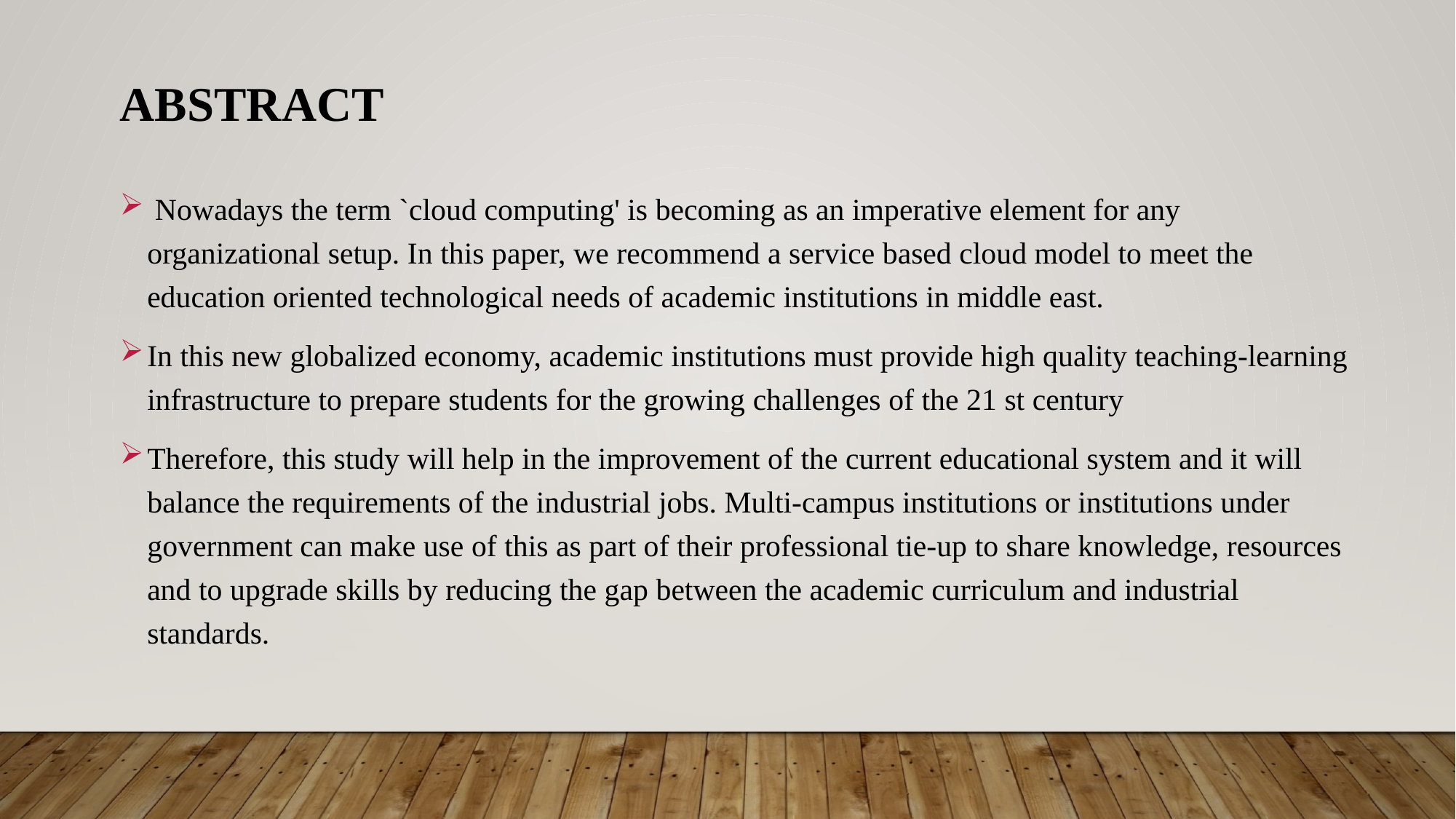

# ABSTRACT
 Nowadays the term `cloud computing' is becoming as an imperative element for any organizational setup. In this paper, we recommend a service based cloud model to meet the education oriented technological needs of academic institutions in middle east.
In this new globalized economy, academic institutions must provide high quality teaching-learning infrastructure to prepare students for the growing challenges of the 21 st century
Therefore, this study will help in the improvement of the current educational system and it will balance the requirements of the industrial jobs. Multi-campus institutions or institutions under government can make use of this as part of their professional tie-up to share knowledge, resources and to upgrade skills by reducing the gap between the academic curriculum and industrial standards.